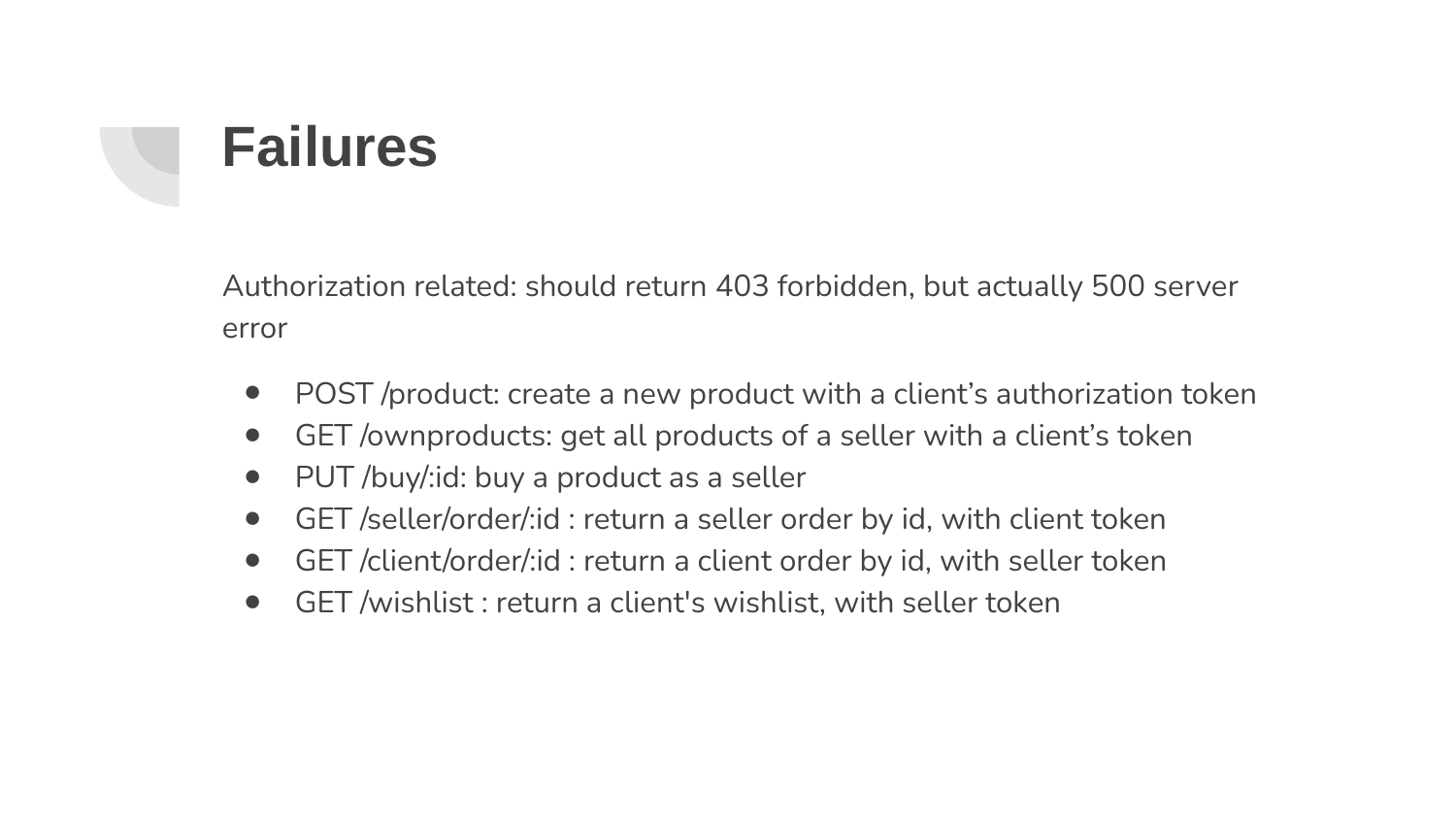

# Failures
Authorization related: should return 403 forbidden, but actually 500 server error
POST /product: create a new product with a client’s authorization token
GET /ownproducts: get all products of a seller with a client’s token
PUT /buy/:id: buy a product as a seller
GET /seller/order/:id : return a seller order by id, with client token
GET /client/order/:id : return a client order by id, with seller token
GET /wishlist : return a client's wishlist, with seller token